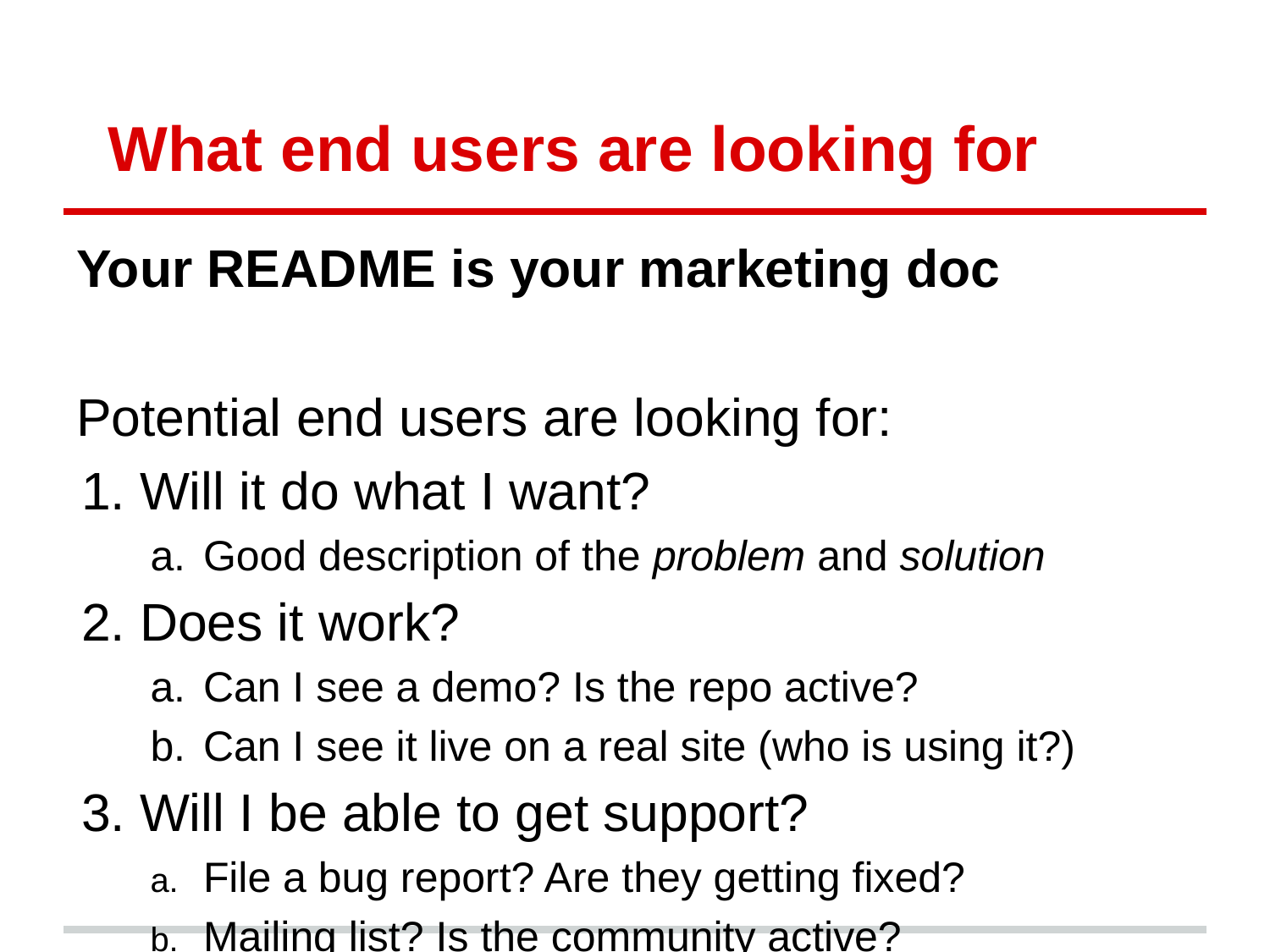

# What end users are looking for
Your README is your marketing doc

Potential end users are looking for:
Will it do what I want?
Good description of the problem and solution
Does it work?
Can I see a demo? Is the repo active?
Can I see it live on a real site (who is using it?)
Will I be able to get support?
File a bug report? Are they getting fixed?
Mailing list? Is the community active?